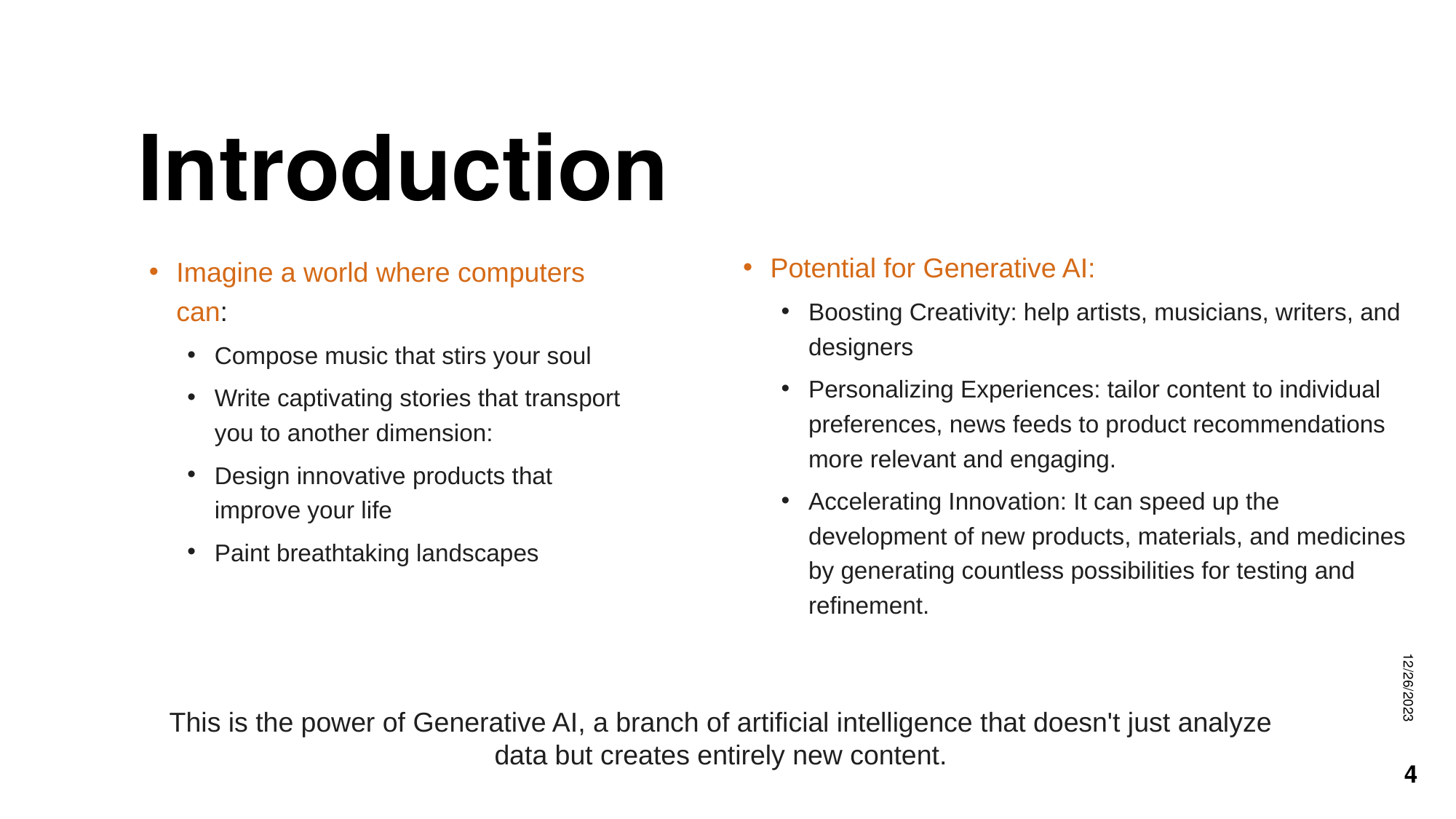

# Introduction
Potential for Generative AI:
Boosting Creativity: help artists, musicians, writers, and designers
Personalizing Experiences: tailor content to individual preferences, news feeds to product recommendations more relevant and engaging.
Accelerating Innovation: It can speed up the development of new products, materials, and medicines by generating countless possibilities for testing and refinement.

Imagine a world where computers can:
Compose music that stirs your soul
Write captivating stories that transport you to another dimension:
Design innovative products that improve your life
Paint breathtaking landscapes

12/26/2023
This is the power of Generative AI, a branch of artificial intelligence that doesn't just analyze data but creates entirely new content.
4